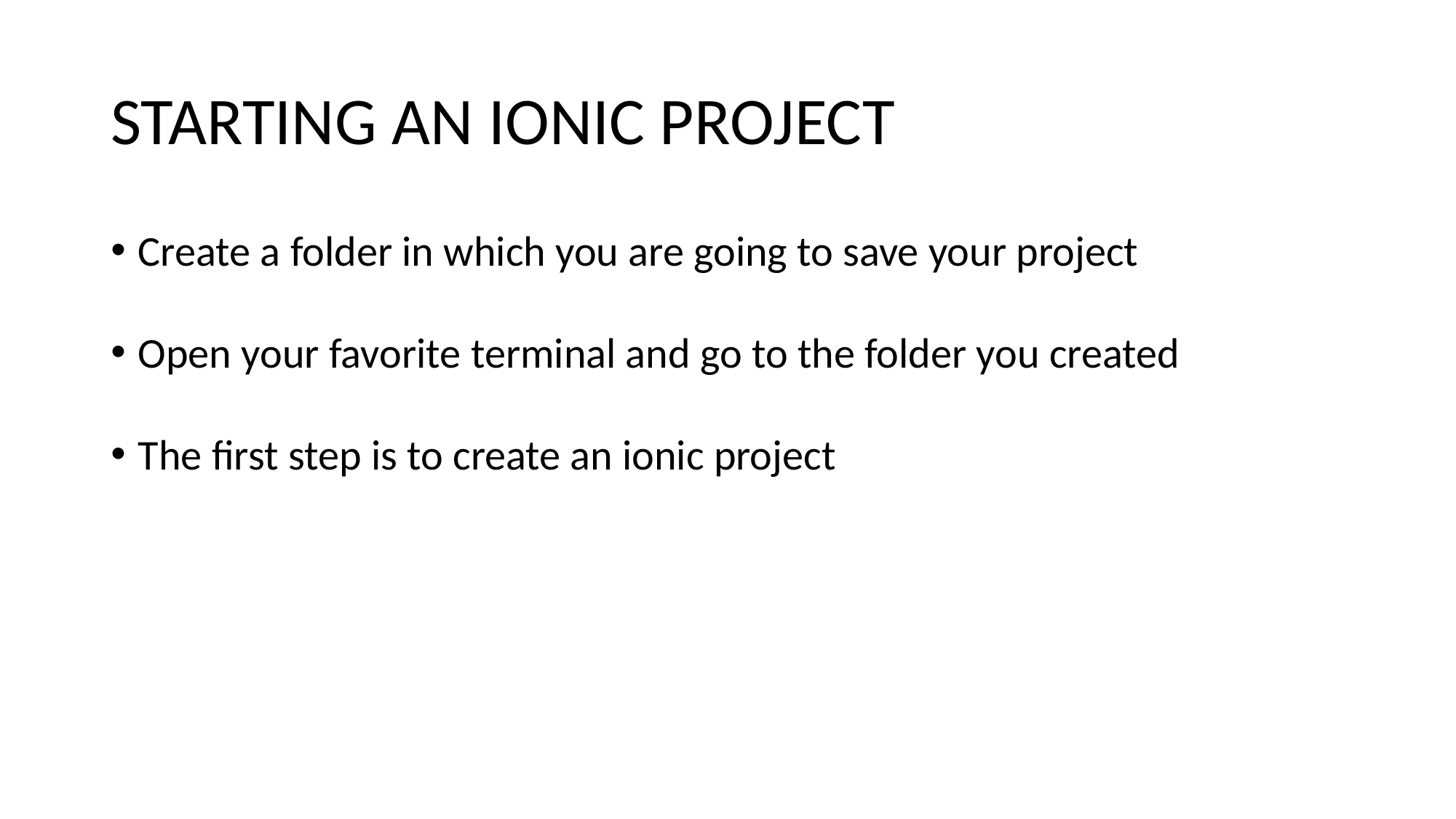

# STARTING AN IONIC PROJECT
Create a folder in which you are going to save your project

Open your favorite terminal and go to the folder you created

The first step is to create an ionic project